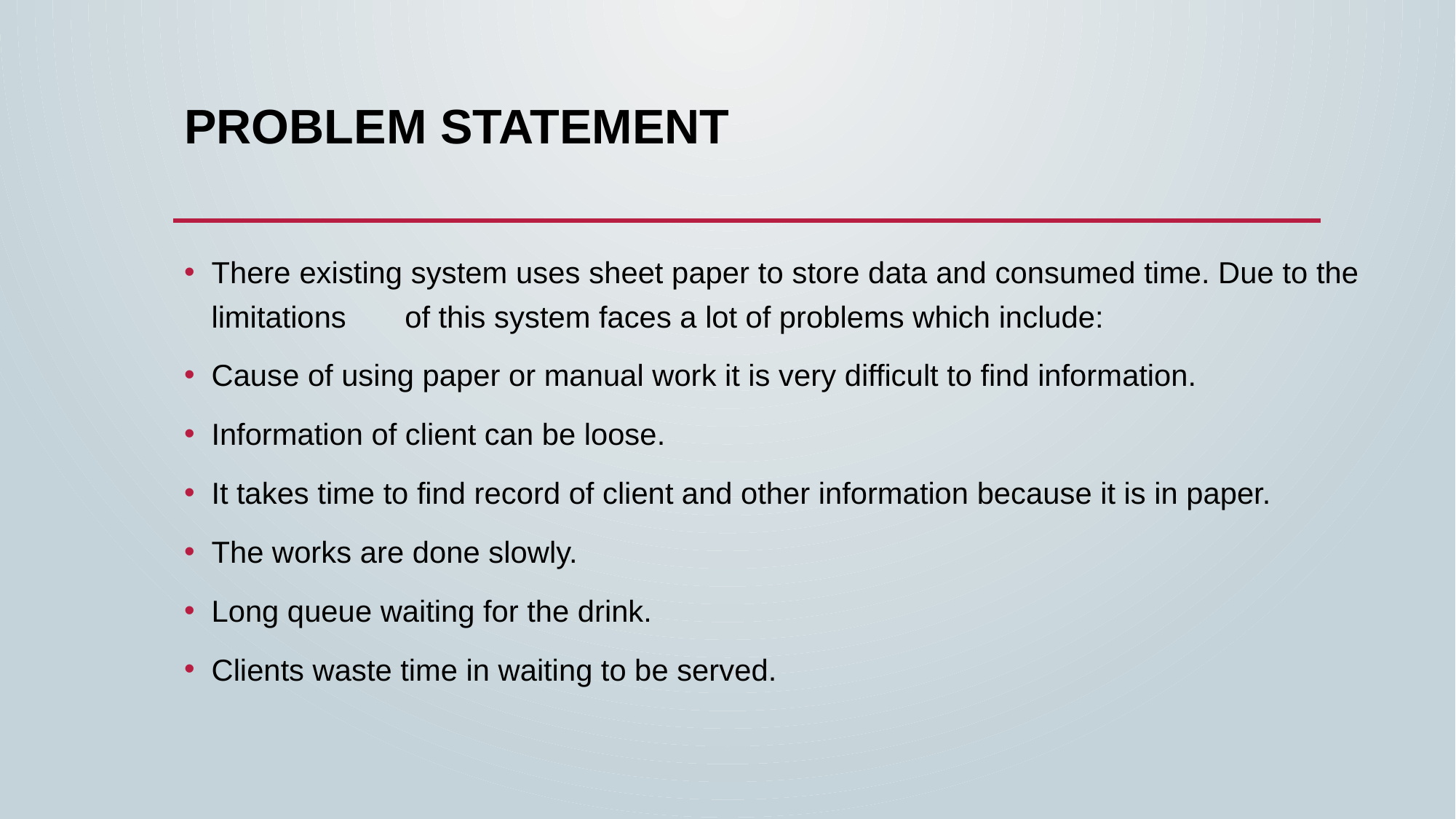

# problem statement
There existing system uses sheet paper to store data and consumed time. Due to the limitations       of this system faces a lot of problems which include:
Cause of using paper or manual work it is very difficult to find information.
Information of client can be loose.
It takes time to find record of client and other information because it is in paper.
The works are done slowly.
Long queue waiting for the drink.
Clients waste time in waiting to be served.